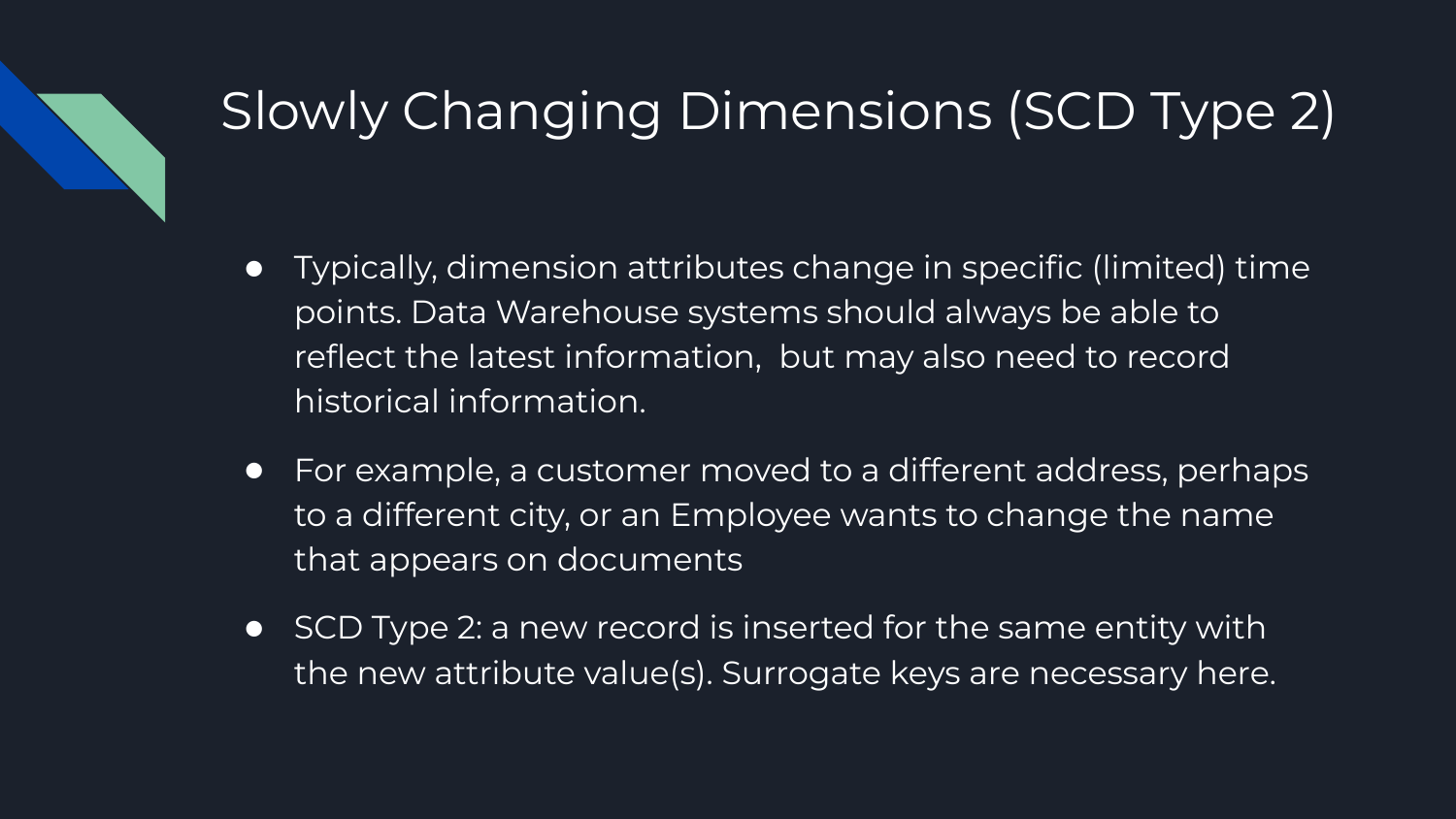

# Slowly Changing Dimensions (SCD Type 2)
Typically, dimension attributes change in specific (limited) time points. Data Warehouse systems should always be able to reflect the latest information,  but may also need to record historical information.
For example, a customer moved to a different address, perhaps to a different city, or an Employee wants to change the name that appears on documents
SCD Type 2: a new record is inserted for the same entity with the new attribute value(s). Surrogate keys are necessary here.